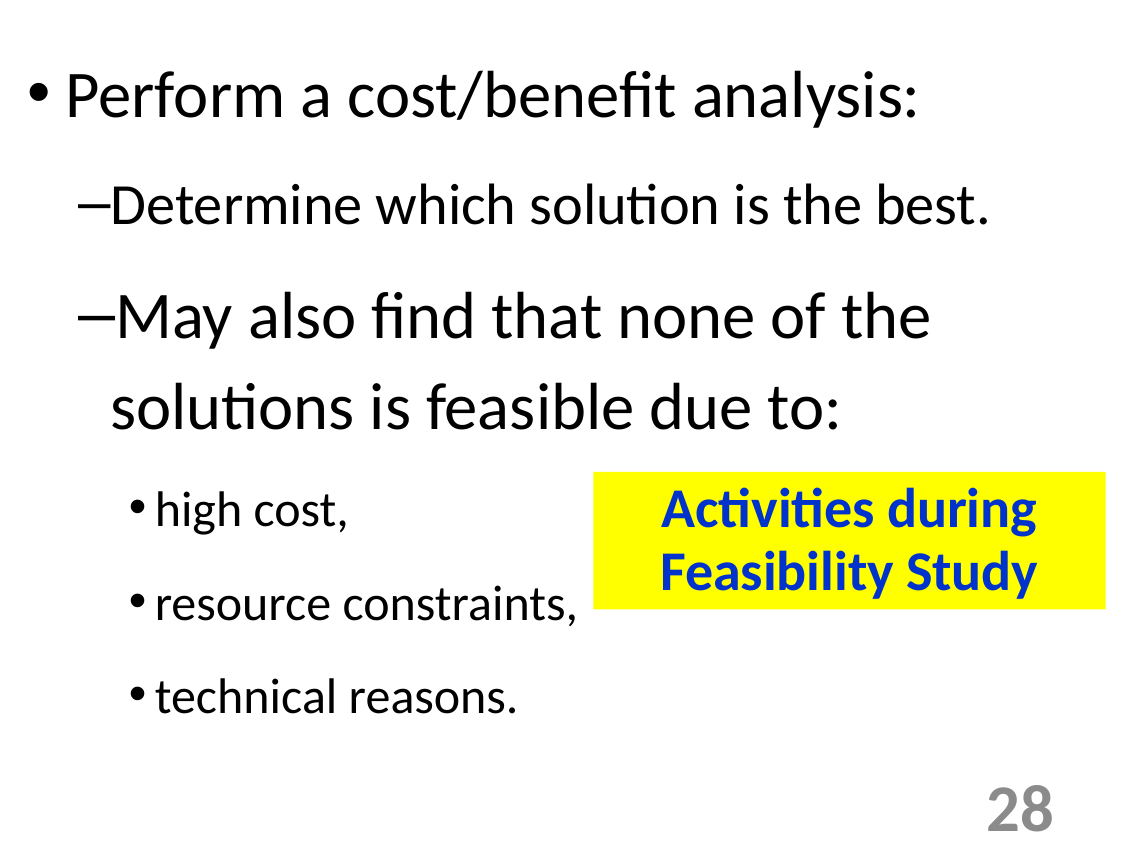

Perform a cost/benefit analysis:
Determine which solution is the best.
May also find that none of the solutions is feasible due to:
high cost,
resource constraints,
technical reasons.
Activities during Feasibility Study
28